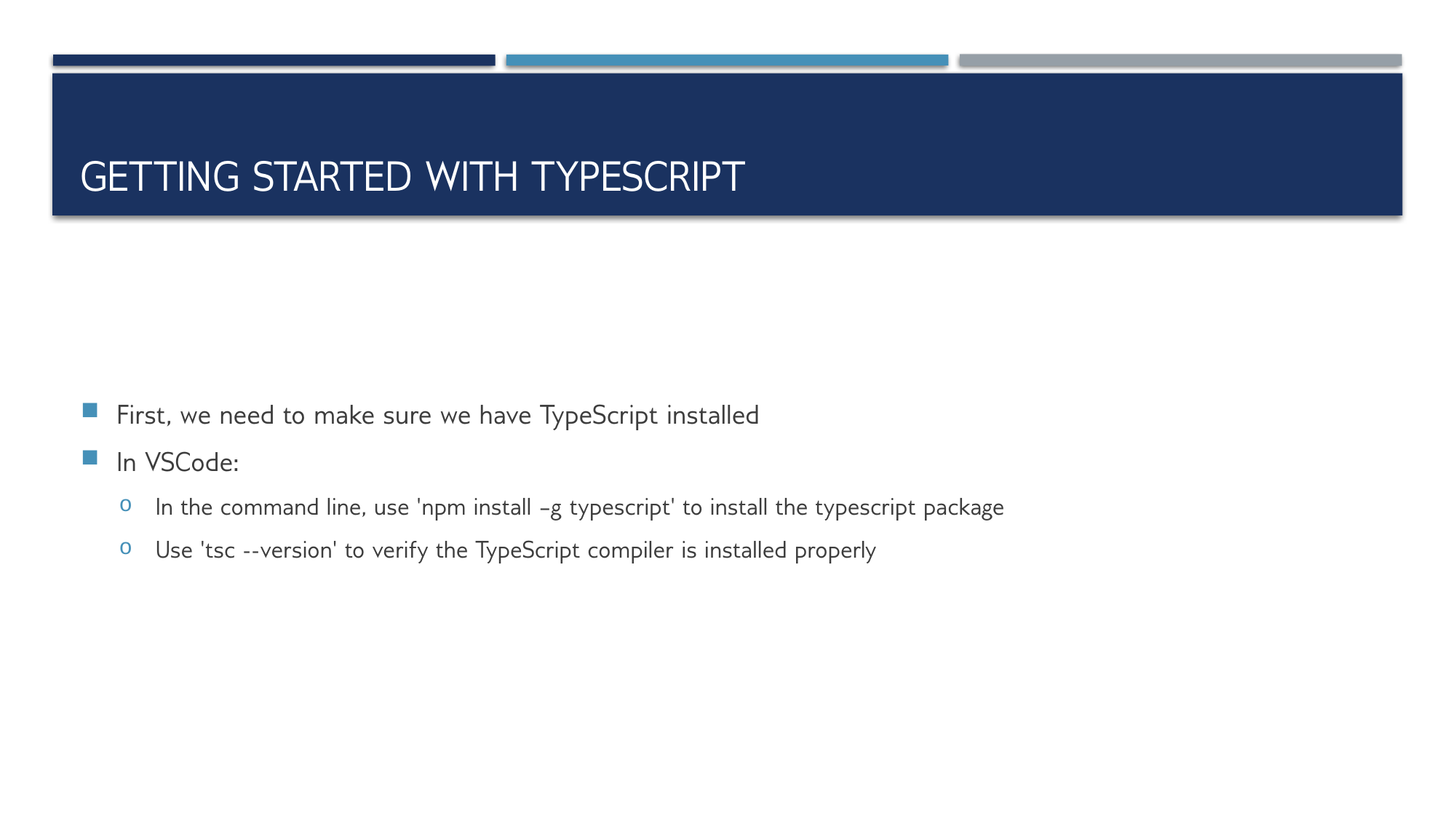

# Getting started with Typescript
First, we need to make sure we have TypeScript installed
In VSCode:
In the command line, use 'npm install –g typescript' to install the typescript package
Use 'tsc --version' to verify the TypeScript compiler is installed properly